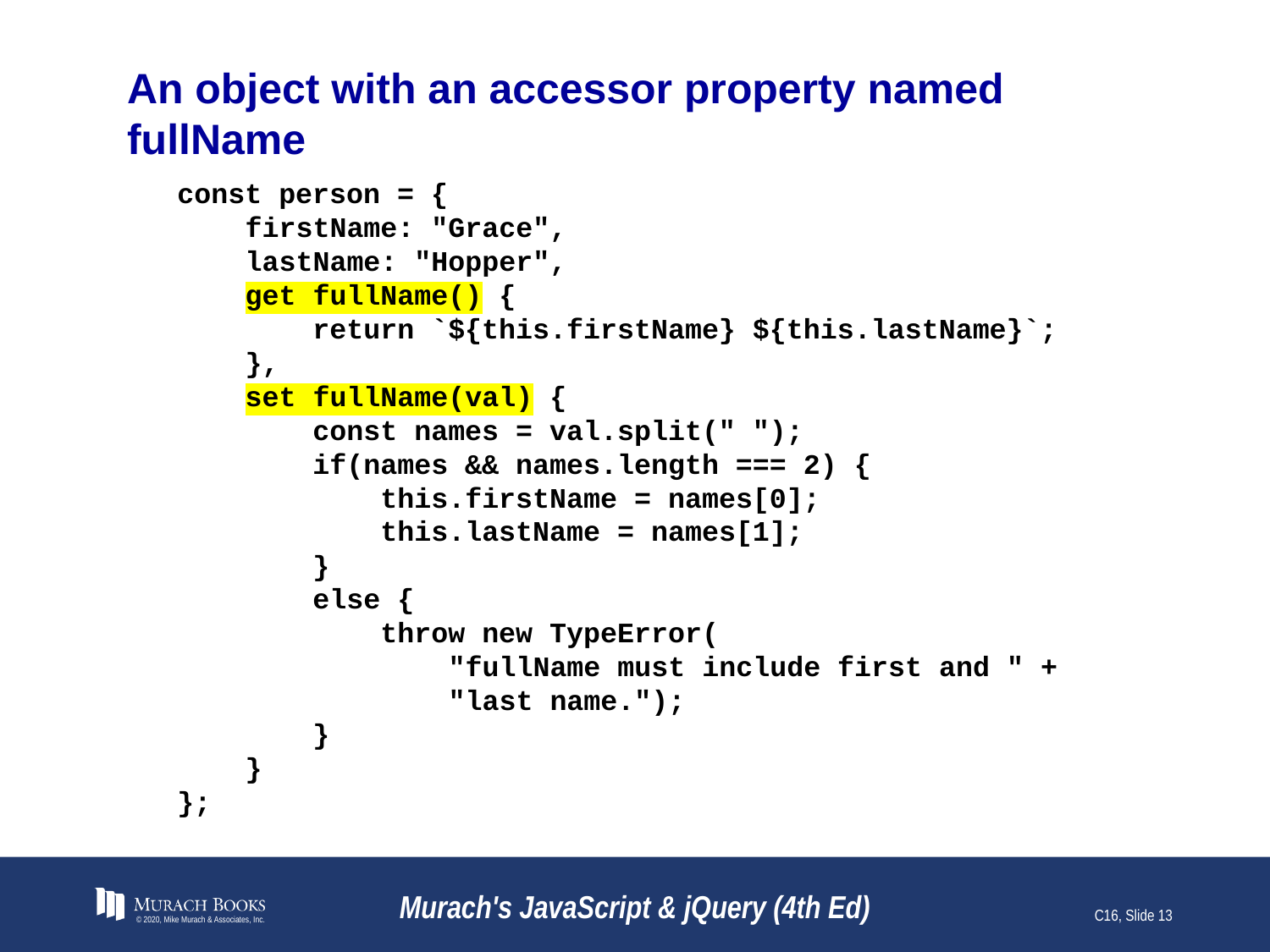

# An object with an accessor property named fullName
const person = {
    firstName: "Grace",
    lastName: "Hopper",
    get fullName() {
        return `${this.firstName} ${this.lastName}`;
    },
    set fullName(val) {
        const names = val.split(" ");
        if(names && names.length === 2) {
            this.firstName = names[0];
            this.lastName = names[1];
        }
        else {
            throw new TypeError(
                "fullName must include first and " +
                "last name.");
        }
    }
};

© 2020, Mike Murach & Associates, Inc.
Murach's JavaScript & jQuery (4th Ed)

C16, Slide 13